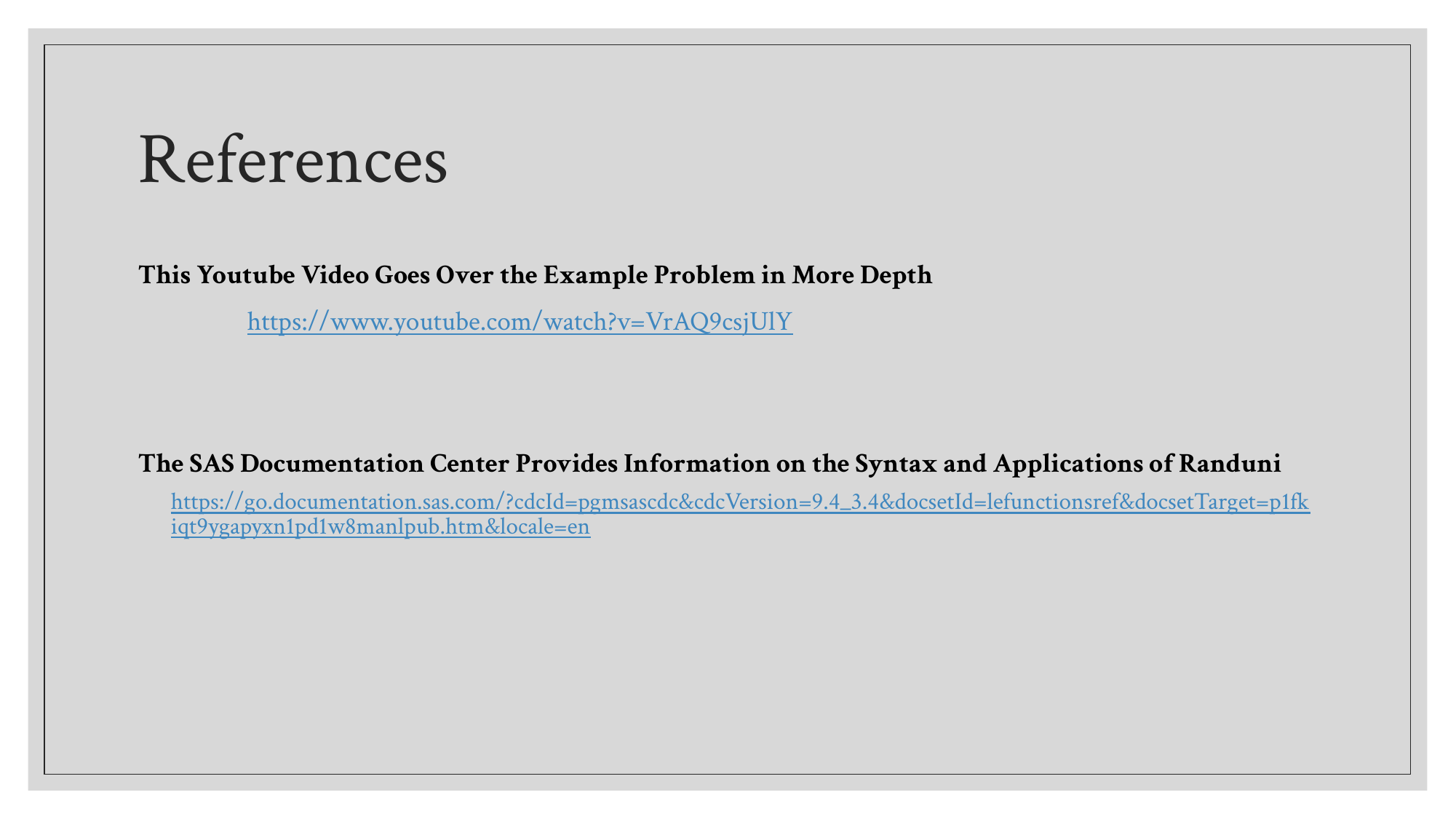

# References
This Youtube Video Goes Over the Example Problem in More Depth
	https://www.youtube.com/watch?v=VrAQ9csjUlY

The SAS Documentation Center Provides Information on the Syntax and Applications of Randuni
https://go.documentation.sas.com/?cdcId=pgmsascdc&cdcVersion=9.4_3.4&docsetId=lefunctionsref&docsetTarget=p1fkiqt9ygapyxn1pd1w8manlpub.htm&locale=en